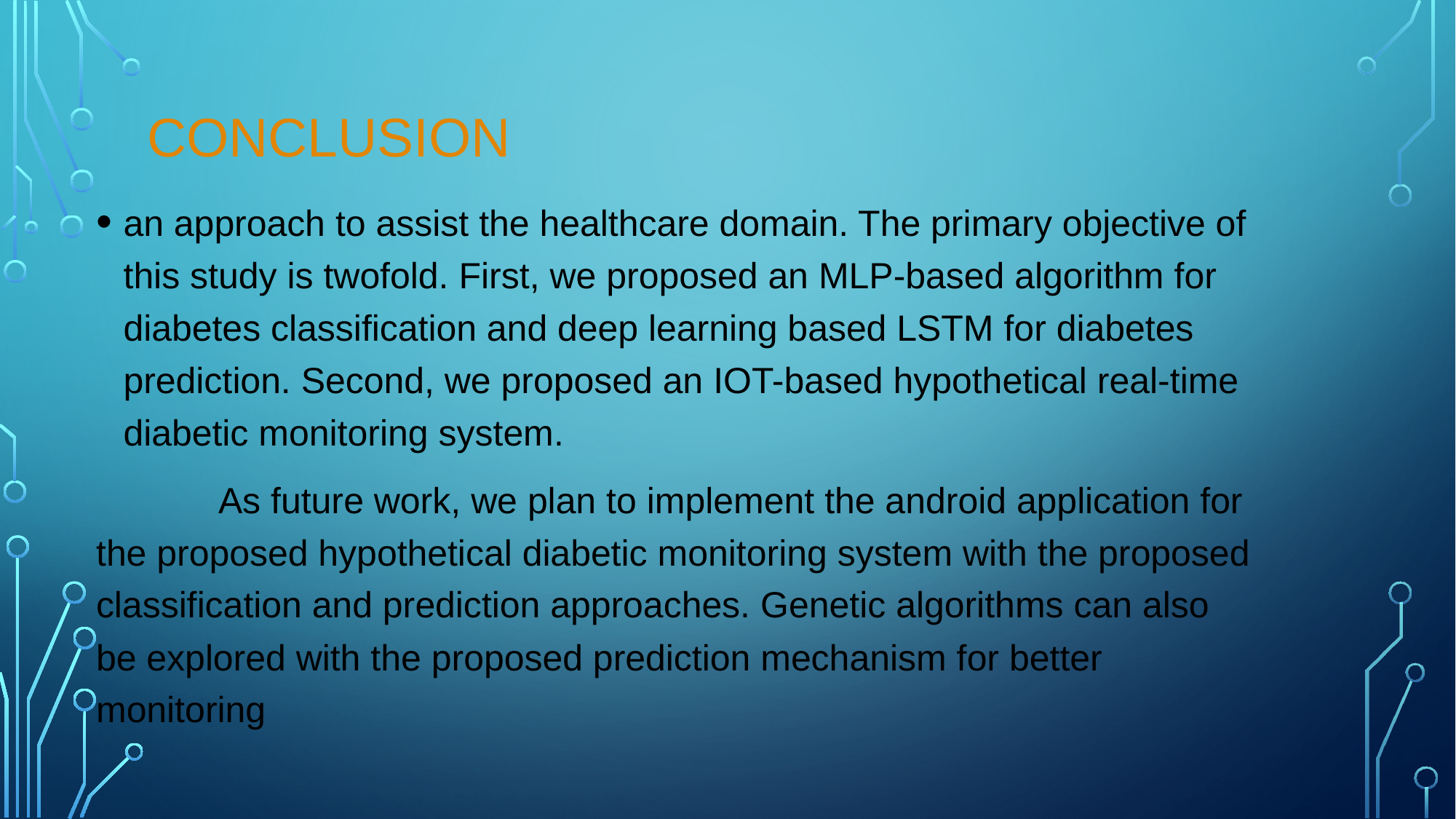

# Conclusion
an approach to assist the healthcare domain. The primary objective of this study is twofold. First, we proposed an MLP-based algorithm for diabetes classification and deep learning based LSTM for diabetes prediction. Second, we proposed an IOT-based hypothetical real-time diabetic monitoring system.
            As future work, we plan to implement the android application for the proposed hypothetical diabetic monitoring system with the proposed classification and prediction approaches. Genetic algorithms can also be explored with the proposed prediction mechanism for better monitoring